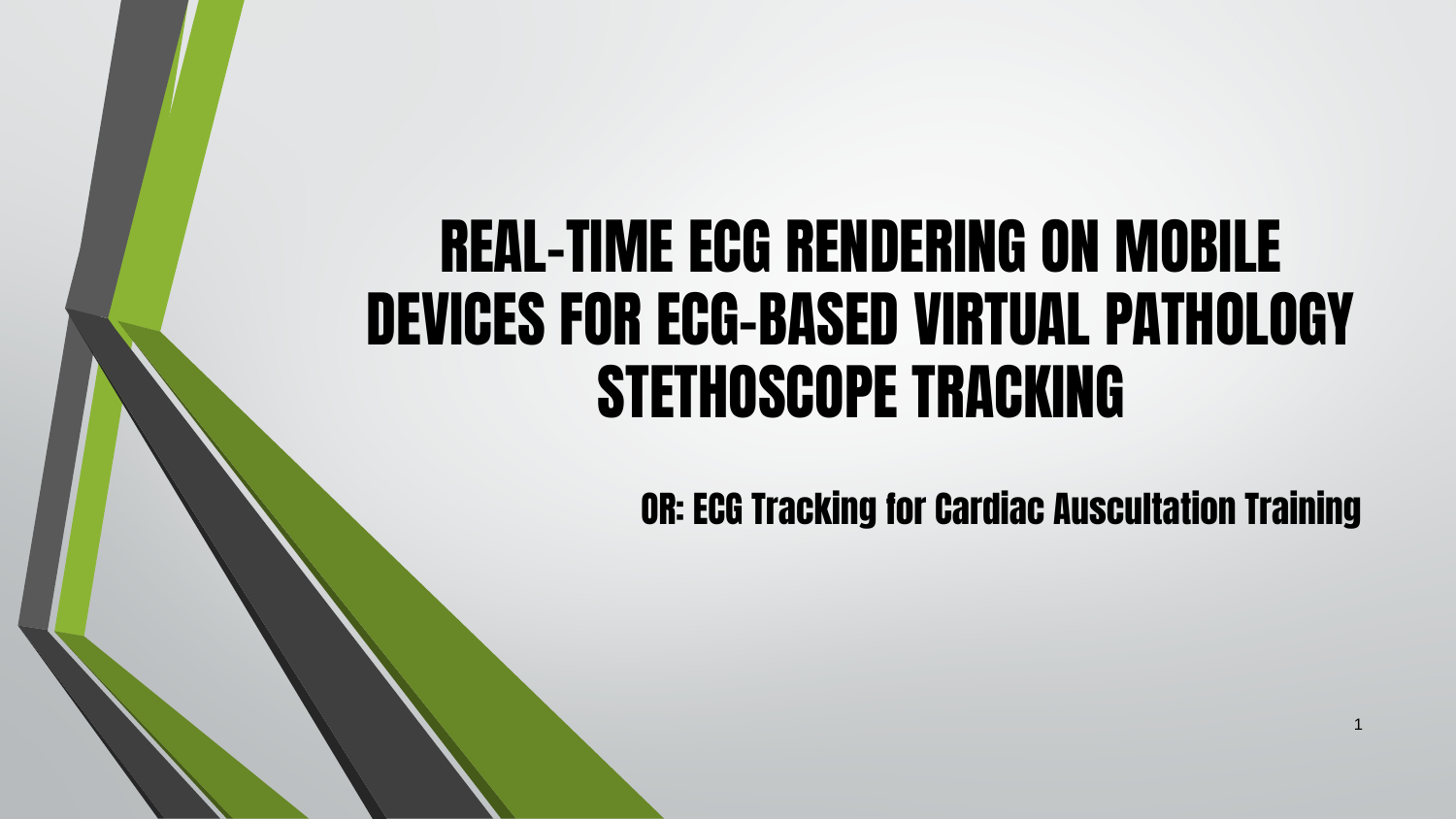

# REAL-TIME ECG RENDERING ON MOBILE DEVICES FOR ECG-BASED VIRTUAL PATHOLOGY STETHOSCOPE TRACKING
OR: ECG Tracking for Cardiac Auscultation Training
1